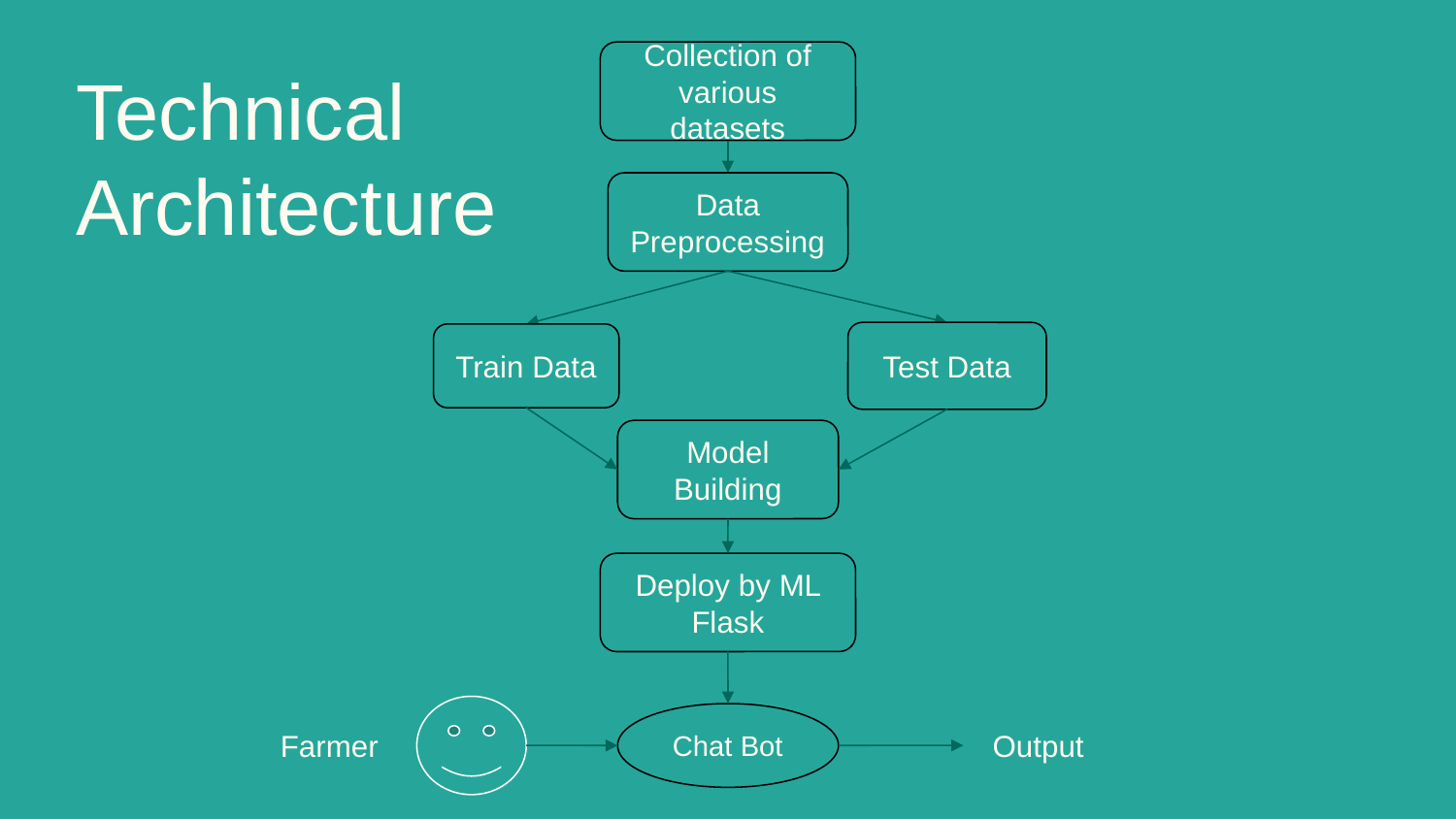

Collection of various datasets
# Technical Architecture
Data Preprocessing
Test Data
Train Data
Model Building
Deploy by ML Flask

Chat Bot
Farmer
Output